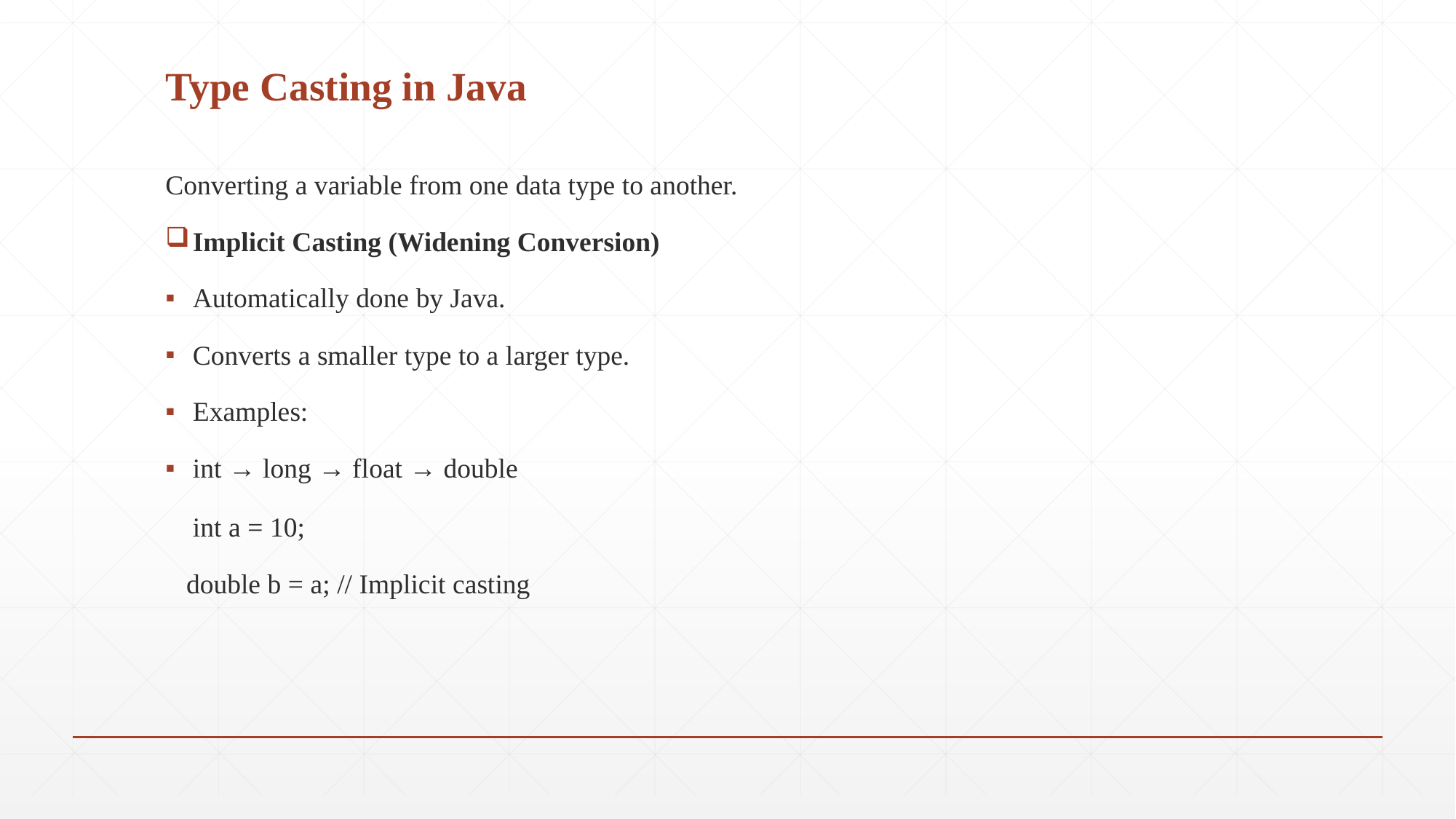

# Type Casting in Java
Converting a variable from one data type to another.
Implicit Casting (Widening Conversion)
Automatically done by Java.
Converts a smaller type to a larger type.
Examples:
int → long → float → double
int a = 10;
   double b = a; // Implicit casting